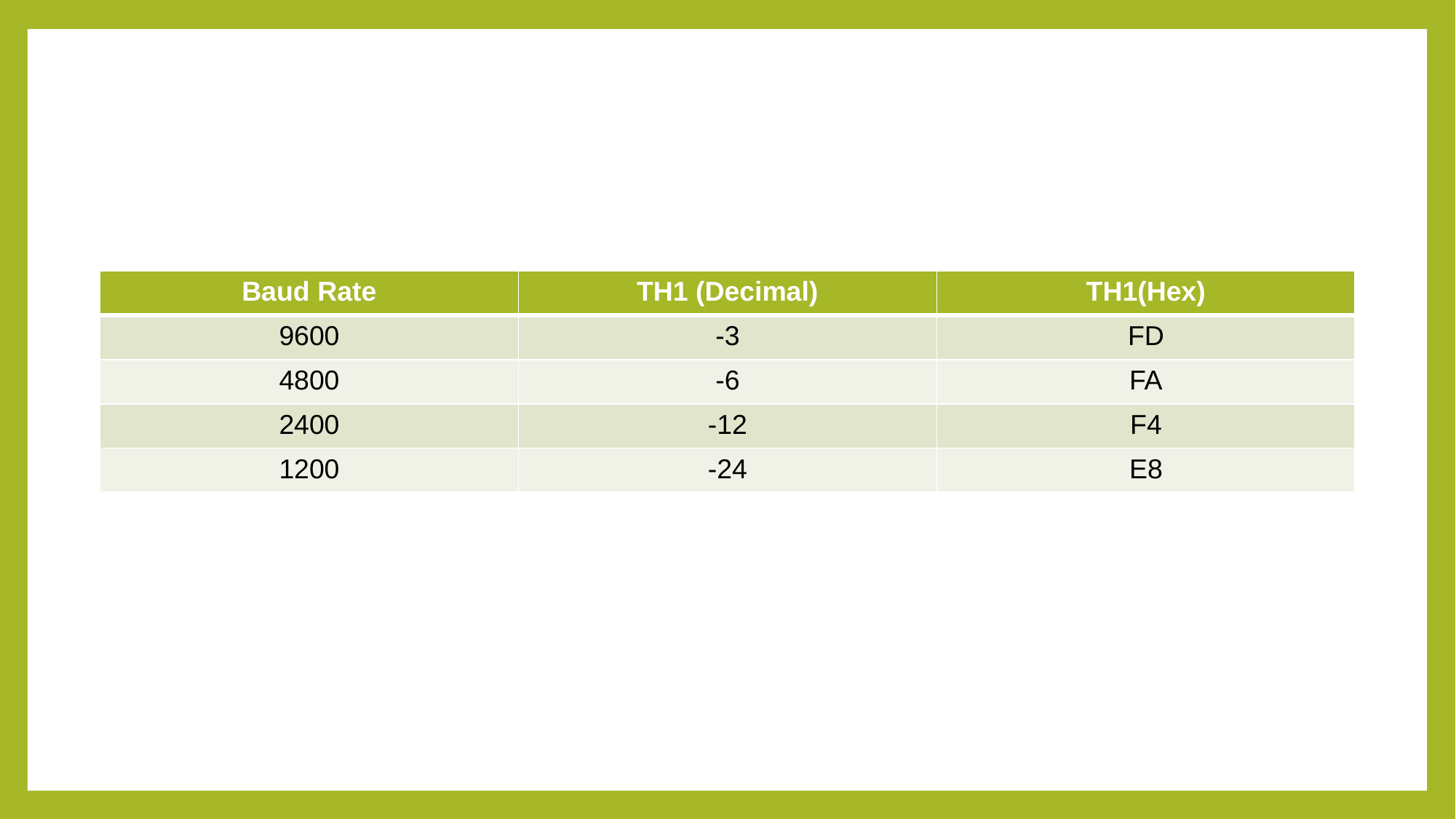

#
| Baud Rate | TH1 (Decimal) | TH1(Hex) |
| --- | --- | --- |
| 9600 | -3 | FD |
| 4800 | -6 | FA |
| 2400 | -12 | F4 |
| 1200 | -24 | E8 |